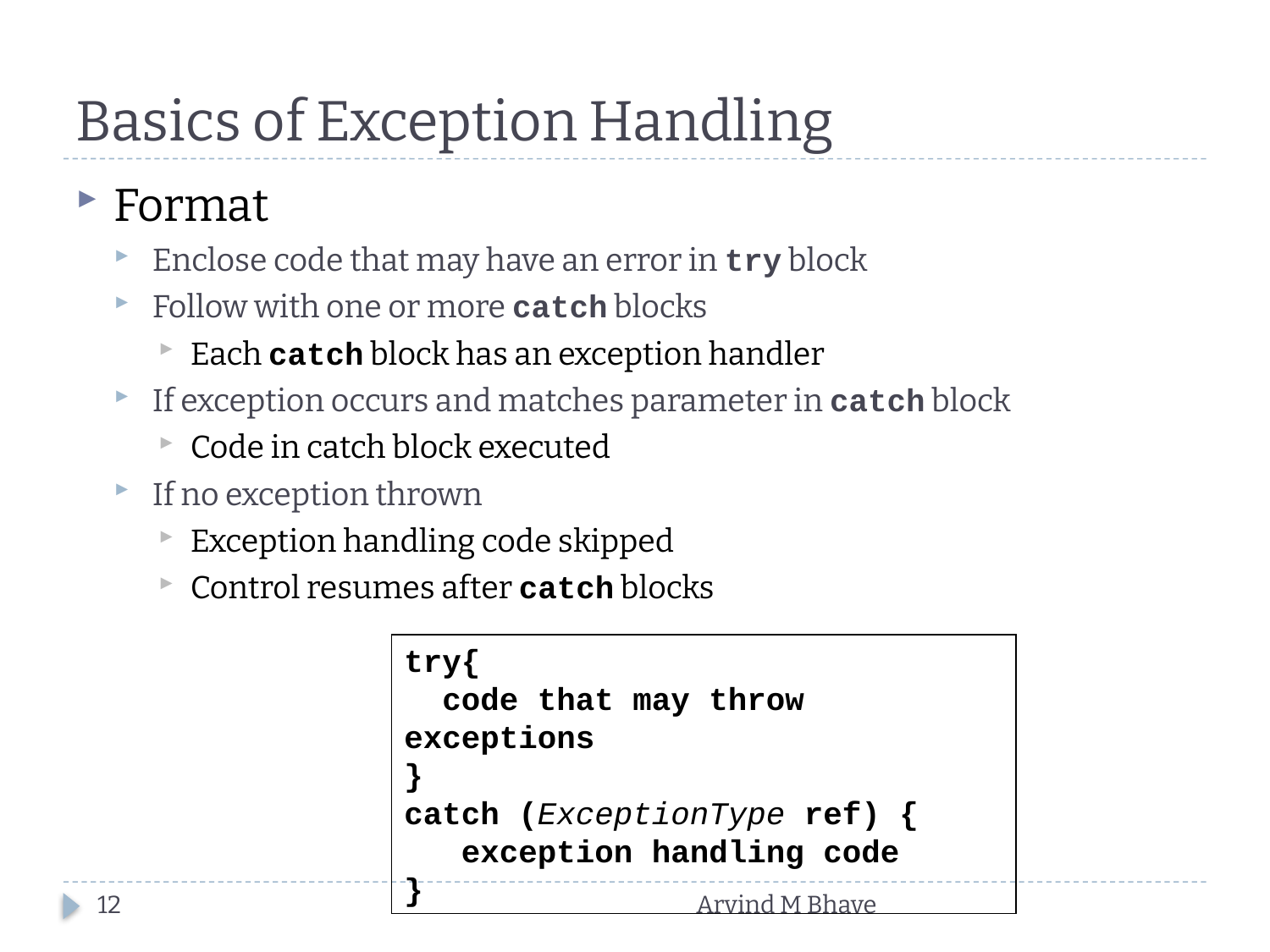

# Basics of Exception Handling
Format
Enclose code that may have an error in try block
Follow with one or more catch blocks
Each catch block has an exception handler
If exception occurs and matches parameter in catch block
Code in catch block executed
If no exception thrown
Exception handling code skipped
Control resumes after catch blocks

try{
  code that may throw exceptions
}
catch (ExceptionType ref) {
   exception handling code
}
12
Arvind M Bhave